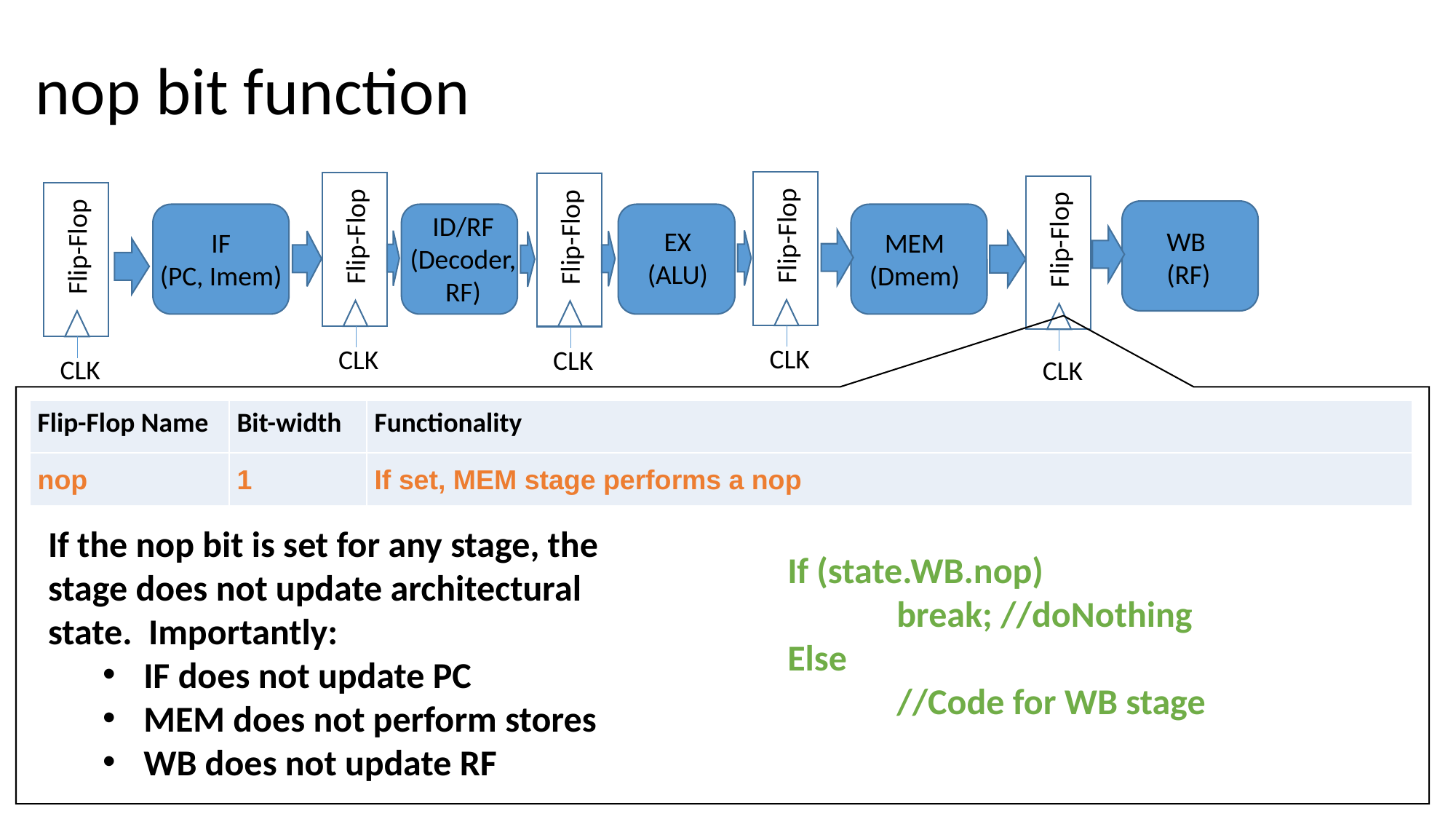

# nop bit function

ID/RF
(Decoder, RF)

Flip-Flop
Flip-Flop
Flip-Flop
Flip-Flop
WB
(RF)
EX
(ALU)
IF
(PC, Imem)
MEM
(Dmem)
Flip-Flop

CLK
CLK
CLK
CLK
CLK

| Flip-Flop Name | Bit-width | Functionality |
| --- | --- | --- |
| nop | 1 | If set, MEM stage performs a nop |
If the nop bit is set for any stage, the stage does not update architectural state.  Importantly:
IF does not update PC
MEM does not perform stores
WB does not update RF
If (state.WB.nop)
	break; //doNothing
Else
	//Code for WB stage